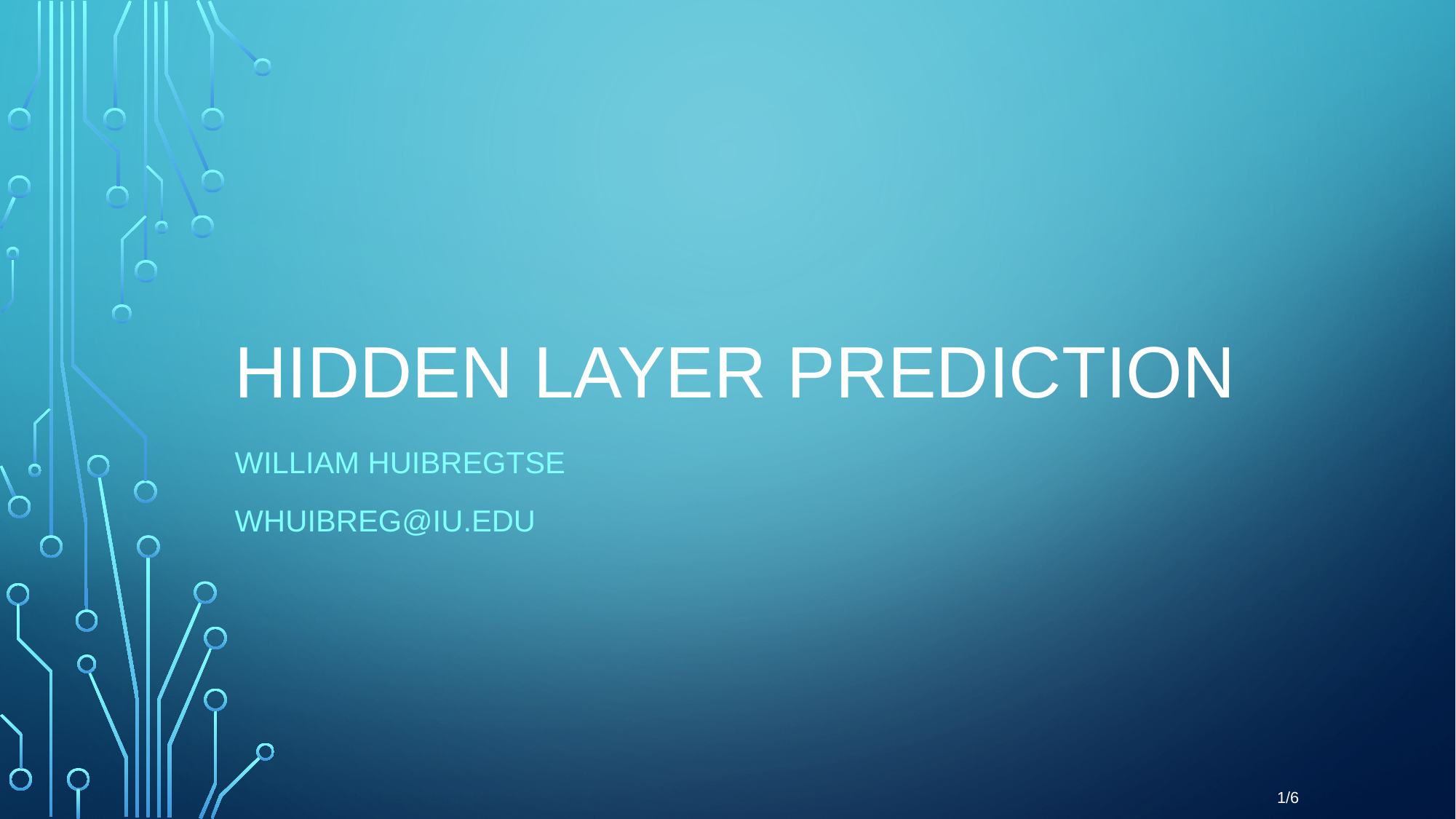

# Hidden Layer Prediction
William Huibregtse
whuibreg@iu.edu
1/6